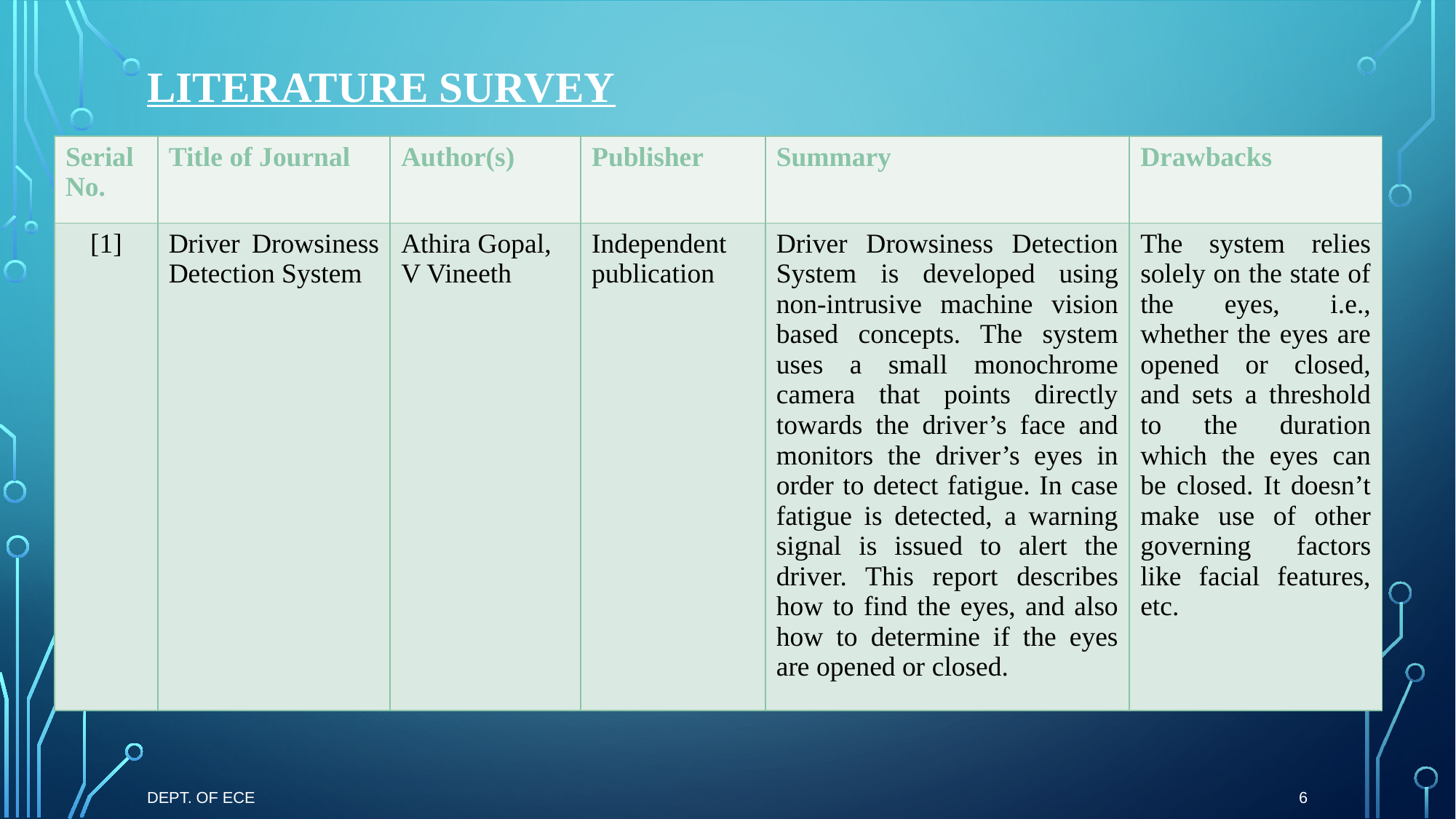

# LITERATURE SURVEY
| Serial No. | Title of Journal | Author(s) | Publisher | Summary | Drawbacks |
| --- | --- | --- | --- | --- | --- |
| [1] | Driver Drowsiness Detection System | Athira Gopal, V Vineeth | Independent publication | Driver Drowsiness Detection System is developed using non-intrusive machine vision based concepts. The system uses a small monochrome camera that points directly towards the driver’s face and monitors the driver’s eyes in order to detect fatigue. In case fatigue is detected, a warning signal is issued to alert the driver. This report describes how to find the eyes, and also how to determine if the eyes are opened or closed. | The system relies solely on the state of the eyes, i.e., whether the eyes are opened or closed, and sets a threshold to the duration which the eyes can be closed. It doesn’t make use of other governing factors like facial features, etc. |
6
Dept. of ECE